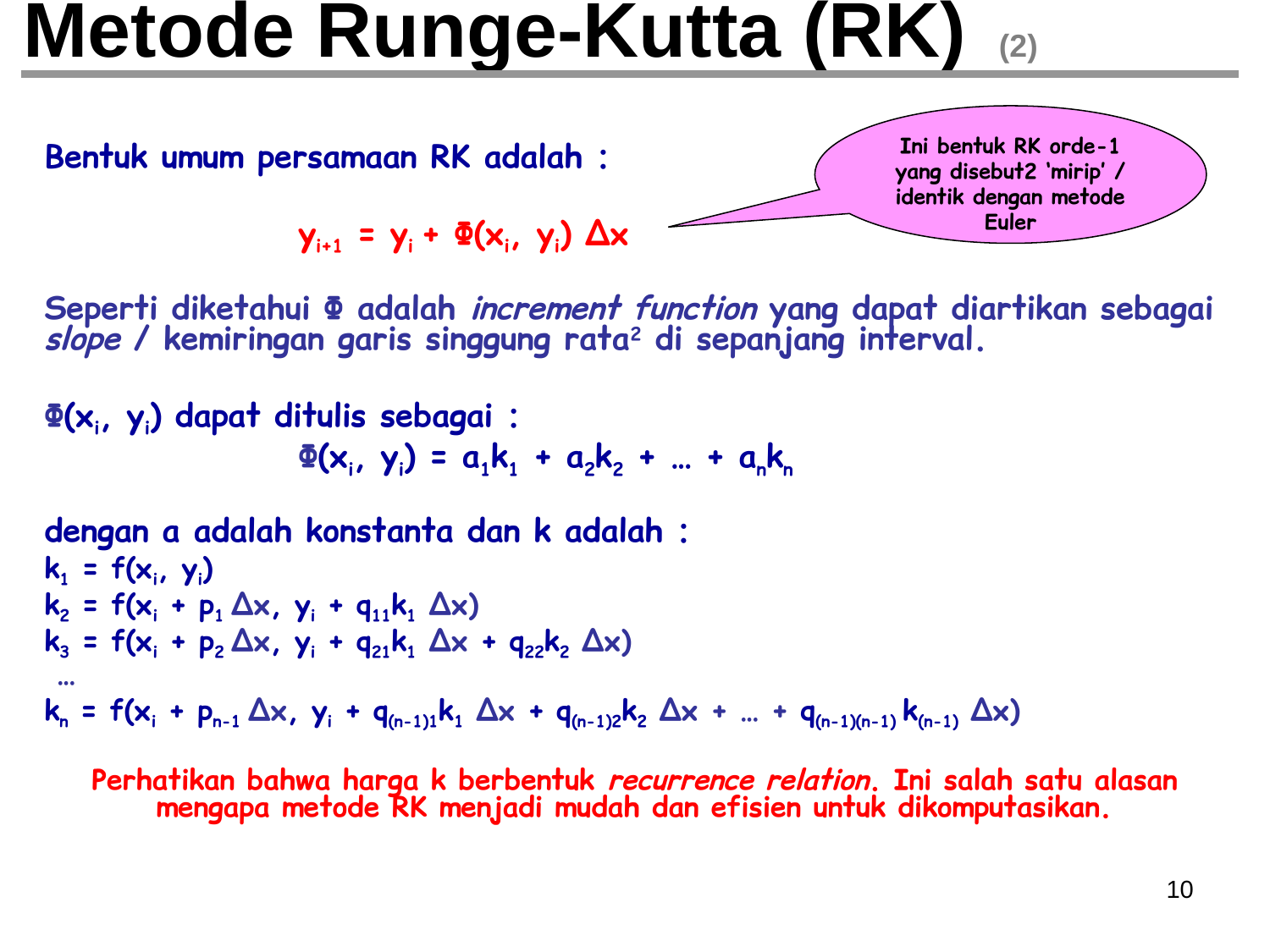

# Metode Runge-Kutta (RK)    (2)
Ini bentuk RK orde-1 yang disebut2 ‘mirip’ / identik dengan metode Euler
Bentuk umum persamaan RK adalah :

		yi+1 = yi + Φ(xi, yi) ∆x

Seperti diketahui Φ adalah increment function yang dapat diartikan sebagai slope / kemiringan garis singgung rata2 di sepanjang interval.

Φ(xi, yi) dapat ditulis sebagai :
		Φ(xi, yi) = a1k1 + a2k2 + … + ankn

dengan a adalah konstanta dan k adalah :
k1 = f(xi, yi)
k2 = f(xi + p1 ∆x, yi + q11k1 ∆x)
k3 = f(xi + p2 ∆x, yi + q21k1 ∆x + q22k2 ∆x)
 …
kn = f(xi + pn-1 ∆x, yi + q(n-1)1k1 ∆x + q(n-1)2k2 ∆x + … + q(n-1)(n-1) k(n-1) ∆x)

Perhatikan bahwa harga k berbentuk recurrence relation. Ini salah satu alasan mengapa metode RK menjadi mudah dan efisien untuk dikomputasikan.
10